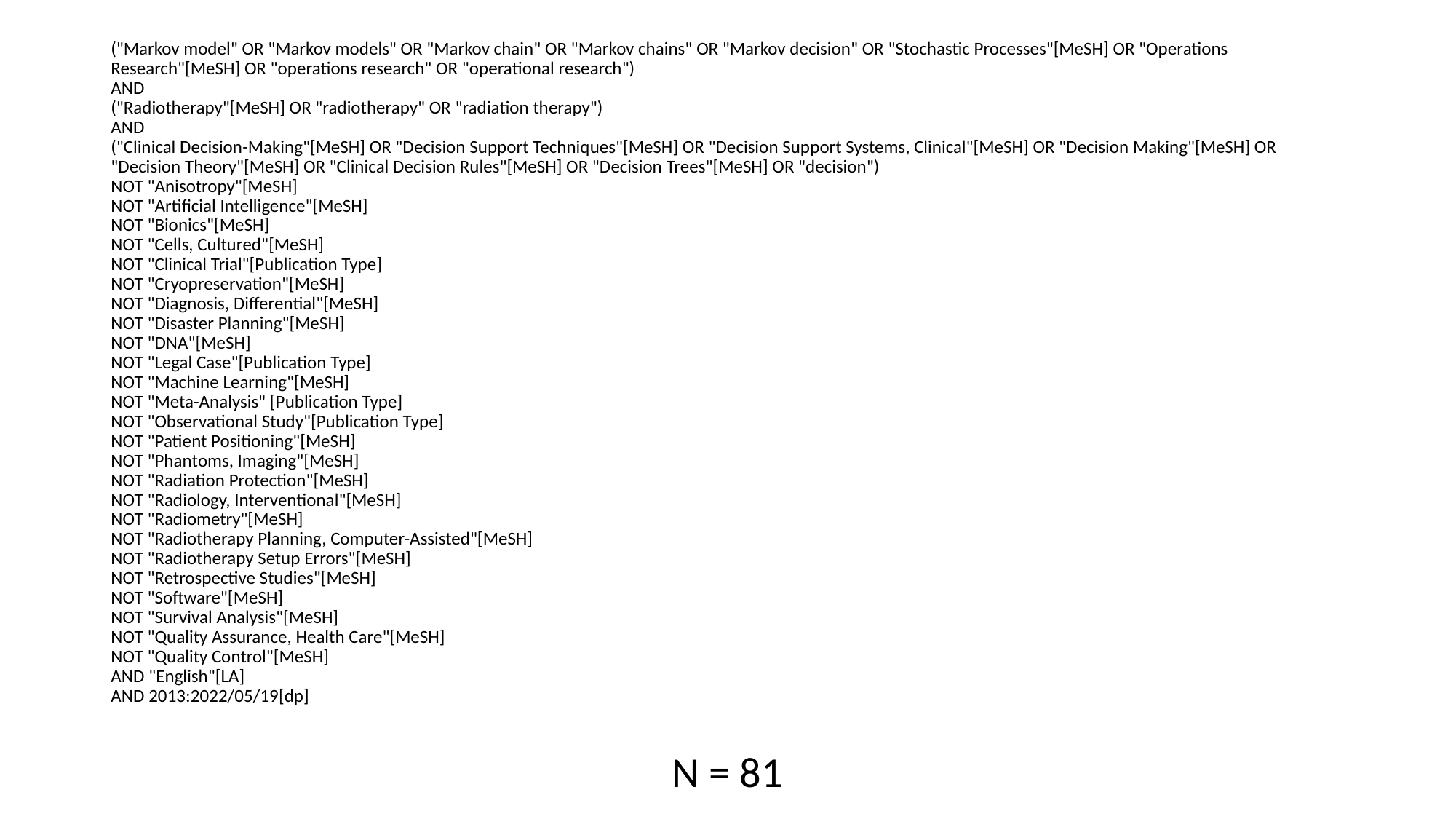

# ("Markov model" OR "Markov models" OR "Markov chain" OR "Markov chains" OR "Markov decision" OR "Stochastic Processes"[MeSH] OR "Operations Research"[MeSH] OR "operations research" OR "operational research") AND ("Radiotherapy"[MeSH] OR "radiotherapy" OR "radiation therapy") AND ("Clinical Decision-Making"[MeSH] OR "Decision Support Techniques"[MeSH] OR "Decision Support Systems, Clinical"[MeSH] OR "Decision Making"[MeSH] OR "Decision Theory"[MeSH] OR "Clinical Decision Rules"[MeSH] OR "Decision Trees"[MeSH] OR "decision") NOT "Anisotropy"[MeSH] NOT "Artificial Intelligence"[MeSH] NOT "Bionics"[MeSH] NOT "Cells, Cultured"[MeSH] NOT "Clinical Trial"[Publication Type] NOT "Cryopreservation"[MeSH] NOT "Diagnosis, Differential"[MeSH] NOT "Disaster Planning"[MeSH] NOT "DNA"[MeSH] NOT "Legal Case"[Publication Type] NOT "Machine Learning"[MeSH] NOT "Meta-Analysis" [Publication Type] NOT "Observational Study"[Publication Type] NOT "Patient Positioning"[MeSH] NOT "Phantoms, Imaging"[MeSH] NOT "Radiation Protection"[MeSH] NOT "Radiology, Interventional"[MeSH] NOT "Radiometry"[MeSH] NOT "Radiotherapy Planning, Computer-Assisted"[MeSH] NOT "Radiotherapy Setup Errors"[MeSH] NOT "Retrospective Studies"[MeSH] NOT "Software"[MeSH] NOT "Survival Analysis"[MeSH] NOT "Quality Assurance, Health Care"[MeSH] NOT "Quality Control"[MeSH] AND "English"[LA] AND 2013:2022/05/19[dp]
N = 81